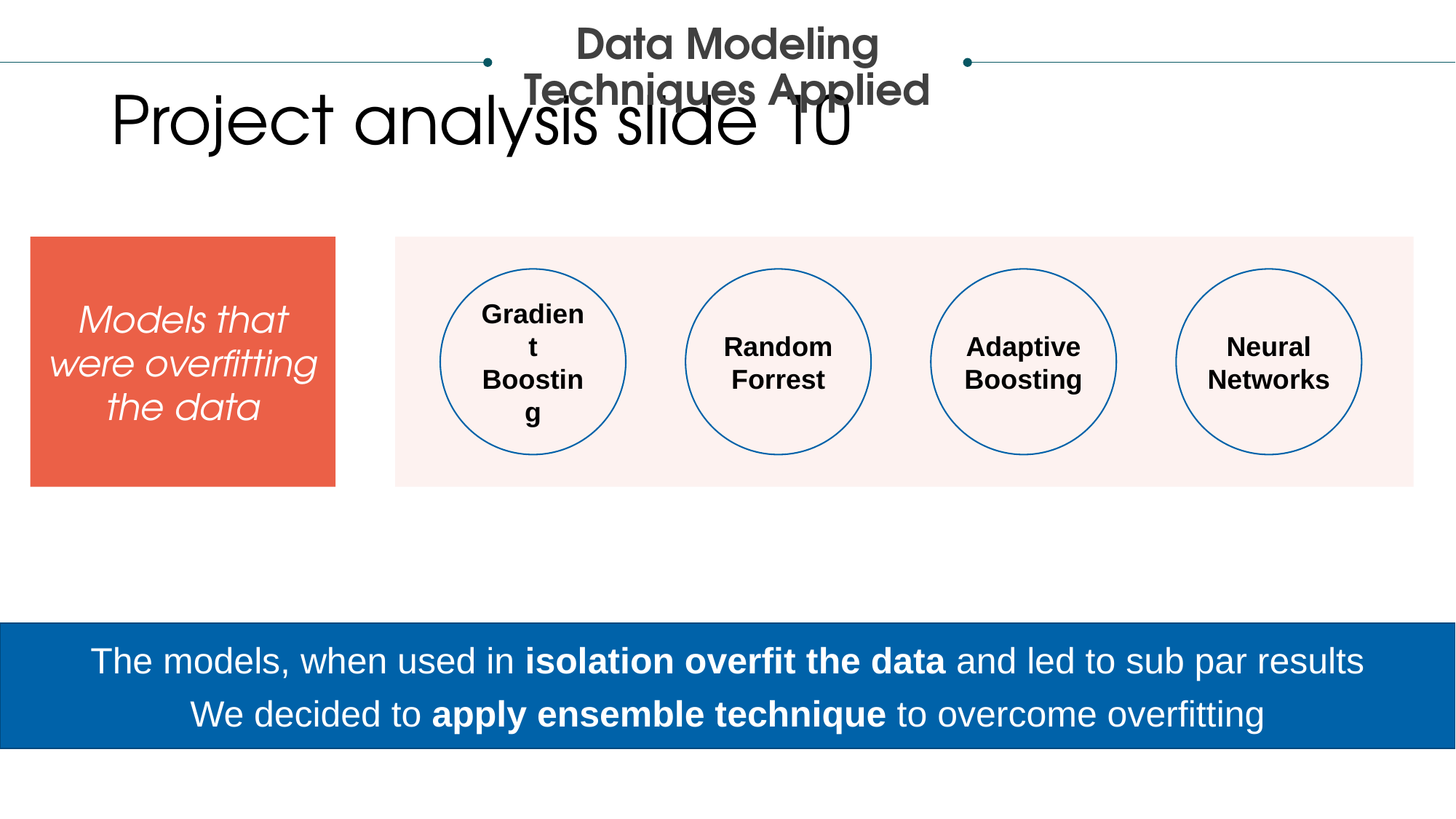

Data Modeling
Techniques Applied
# Project analysis slide 10
Models that were overfitting the data

Gradient Boosting
Random
Forrest
Adaptive
Boosting
Neural
Networks
The models, when used in isolation overfit the data and led to sub par results
We decided to apply ensemble technique to overcome overfitting